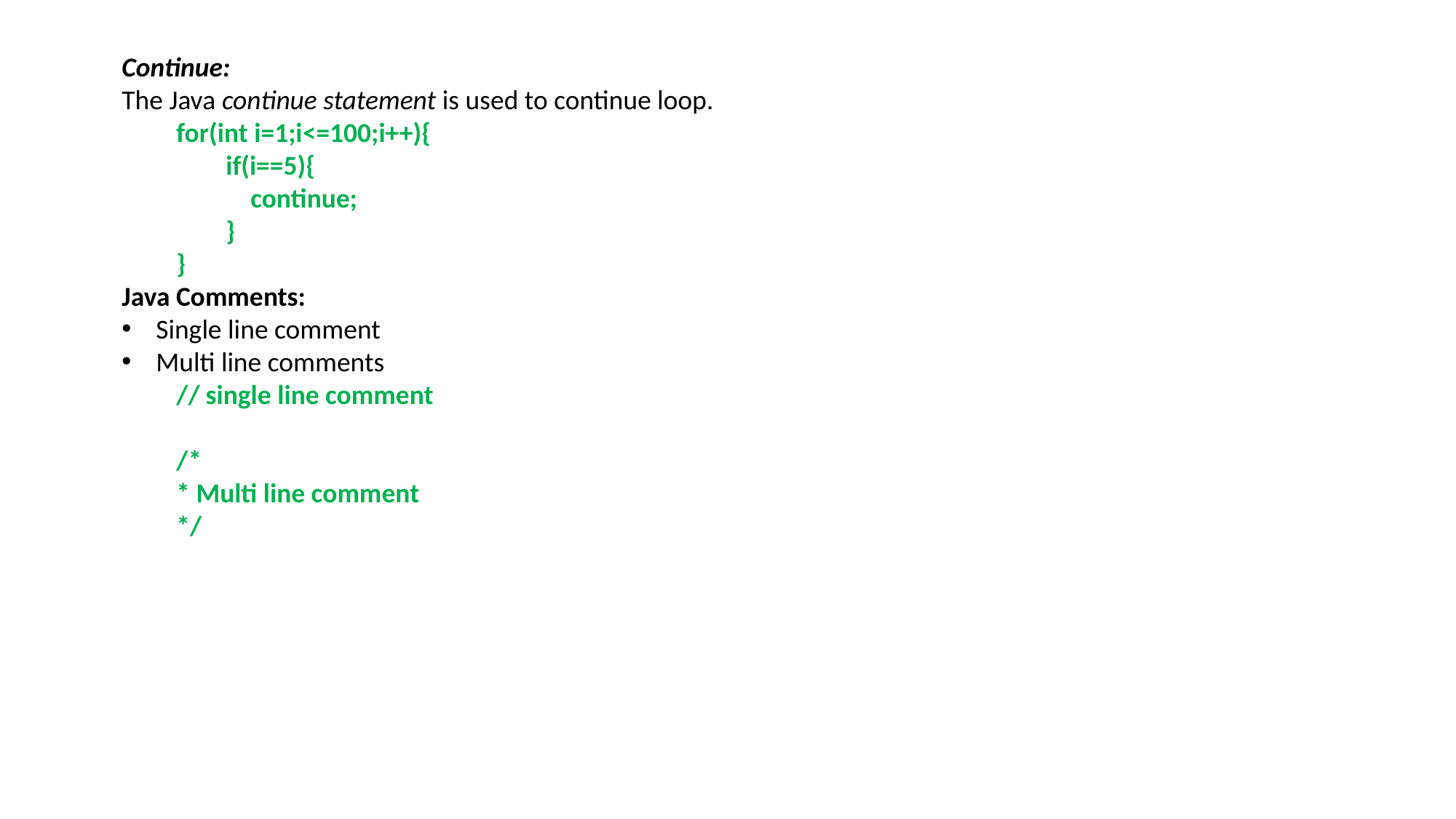

Continue:
The Java continue statement is used to continue loop.
for(int i=1;i<=100;i++){
        if(i==5){
            continue;
        }
}
Java Comments:
Single line comment
Multi line comments
// single line comment

/*
* Multi line comment
*/